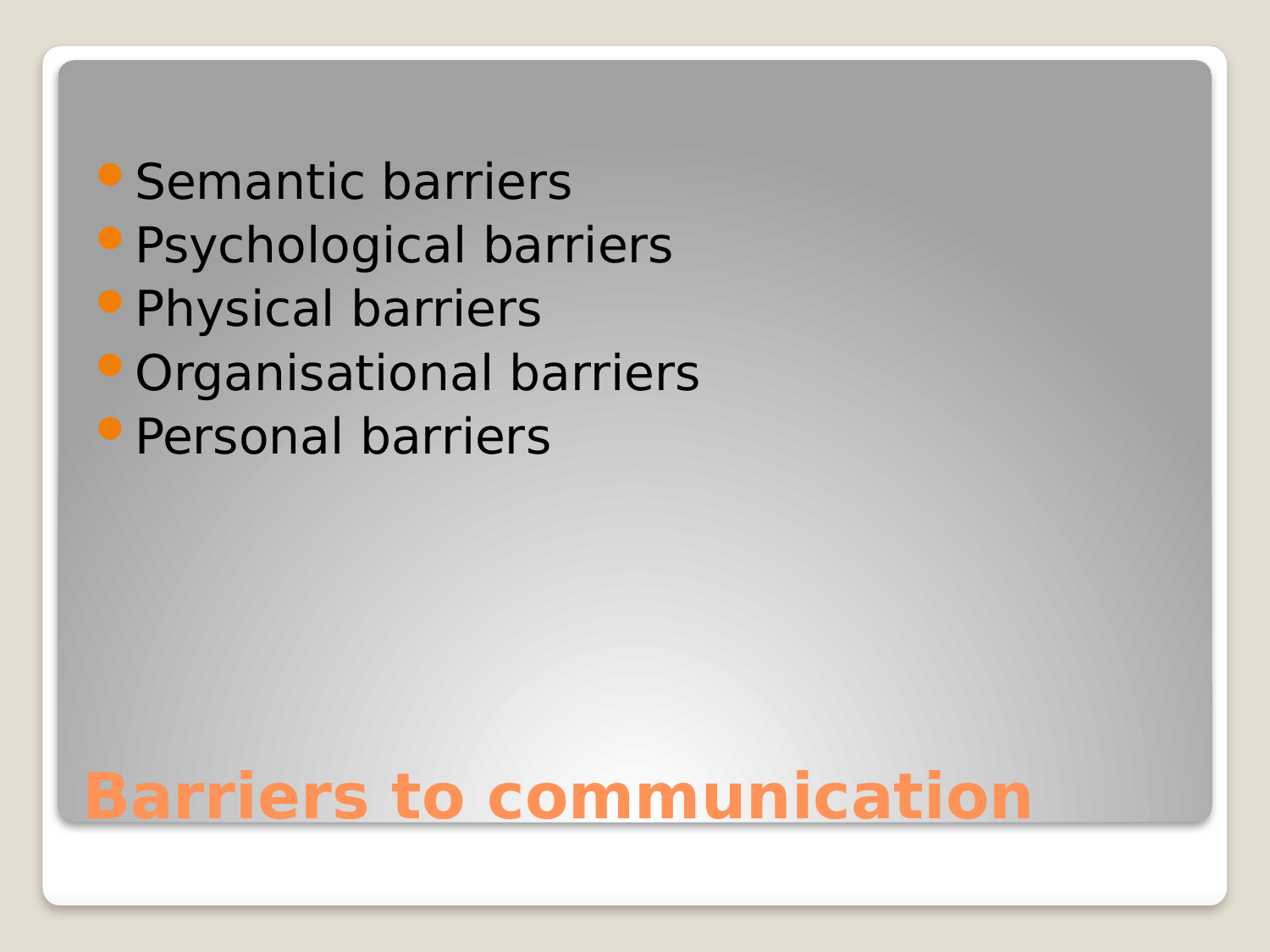

Semantic barriers
Psychological barriers
Physical barriers
Organisational barriers
Personal barriers
# Barriers to communication